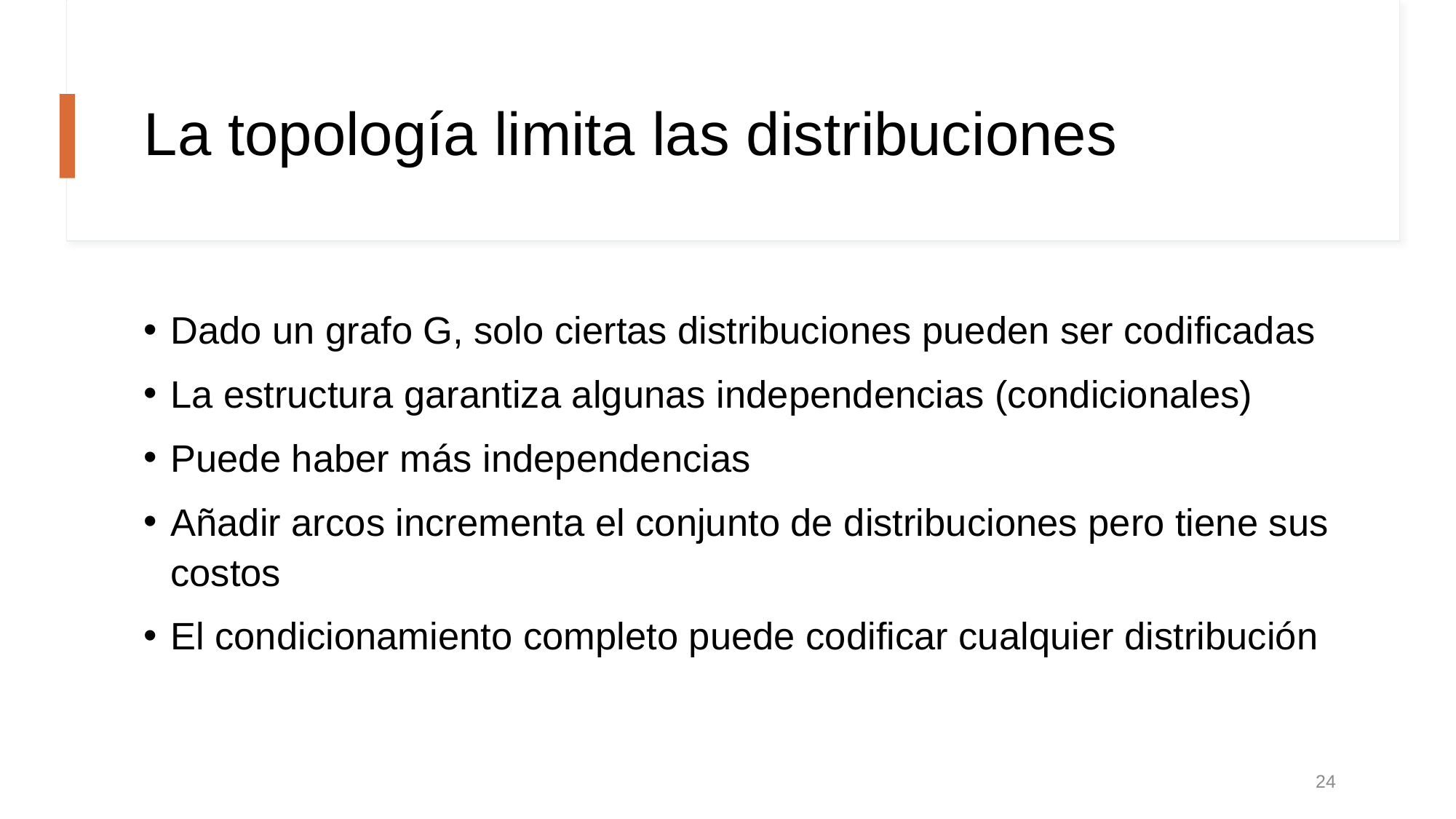

# La topología limita las distribuciones
Dado un grafo G, solo ciertas distribuciones pueden ser codificadas
La estructura garantiza algunas independencias (condicionales)
Puede haber más independencias
Añadir arcos incrementa el conjunto de distribuciones pero tiene sus costos
El condicionamiento completo puede codificar cualquier distribución
24